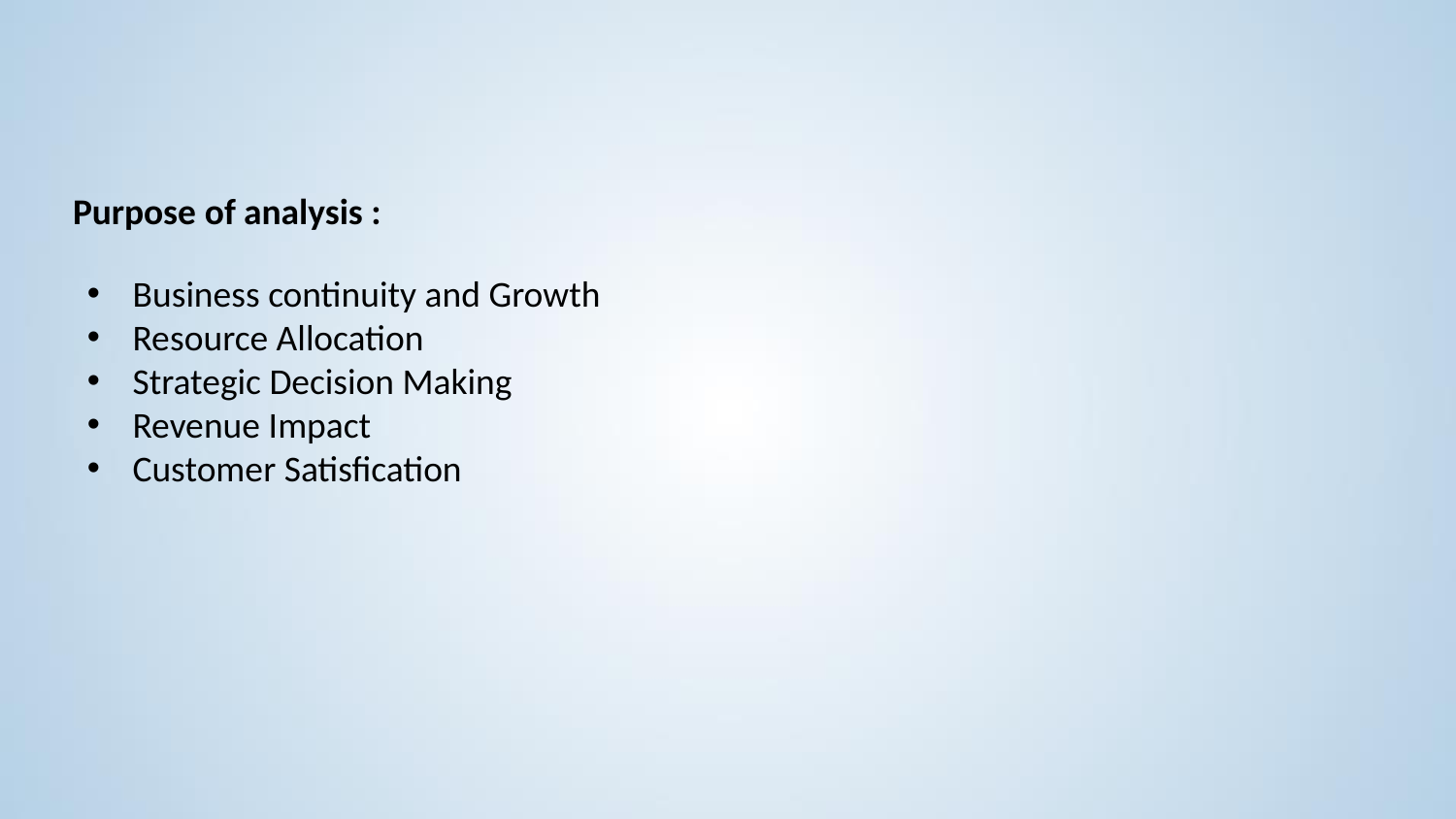

Purpose of analysis :
Business continuity and Growth
Resource Allocation
Strategic Decision Making
Revenue Impact
Customer Satisfication